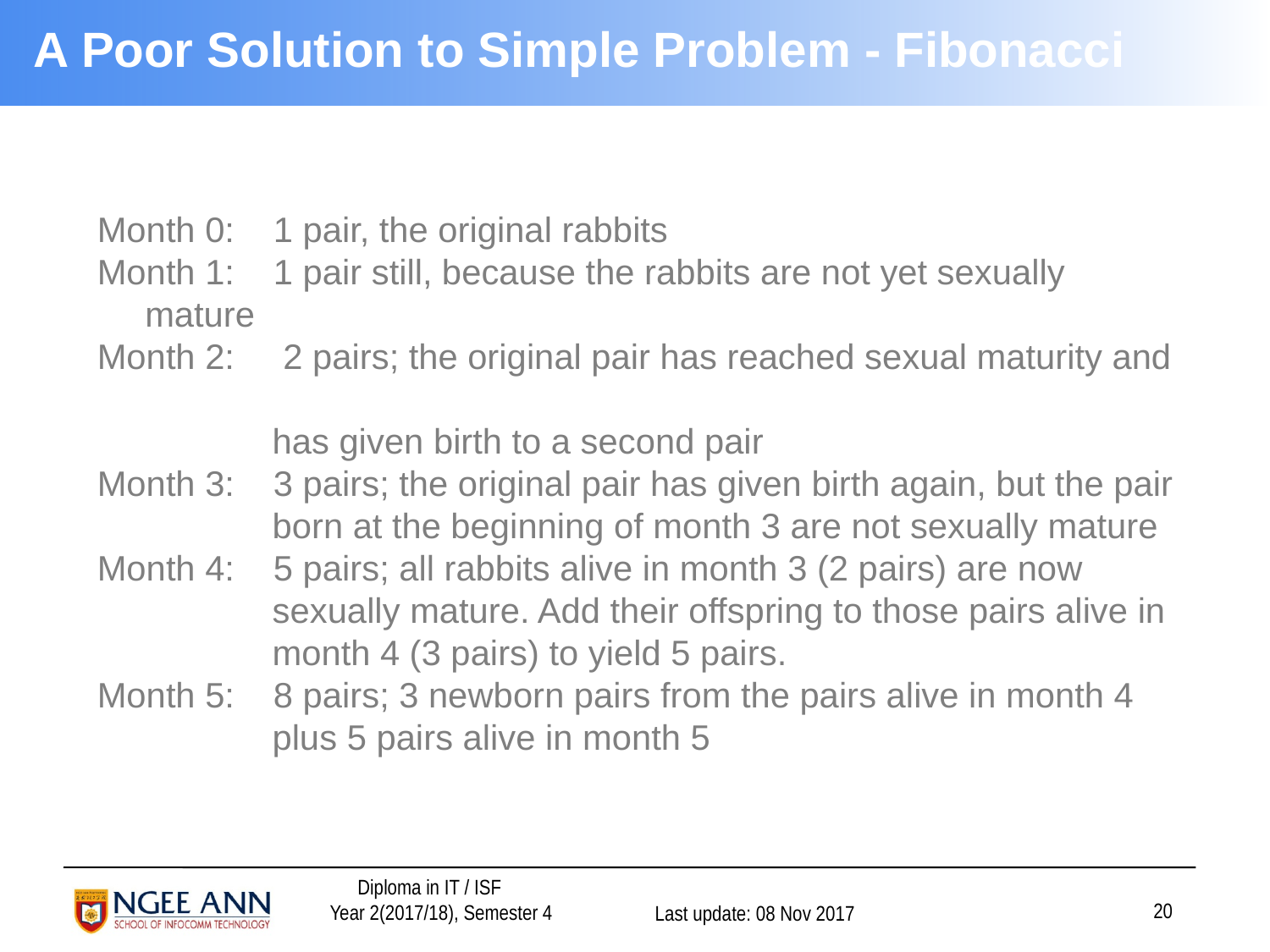

# A Poor Solution to Simple Problem - Fibonacci
Month 0:    1 pair, the original rabbits
Month 1:    1 pair still, because the rabbits are not yet sexually mature
Month 2:     2 pairs; the original pair has reached sexual maturity and
                  has given birth to a second pair
Month 3:    3 pairs; the original pair has given birth again, but the pair
                  born at the beginning of month 3 are not sexually mature
Month 4:    5 pairs; all rabbits alive in month 3 (2 pairs) are now
                  sexually mature. Add their offspring to those pairs alive in
                  month 4 (3 pairs) to yield 5 pairs.
Month 5:    8 pairs; 3 newborn pairs from the pairs alive in month 4
                  plus 5 pairs alive in month 5